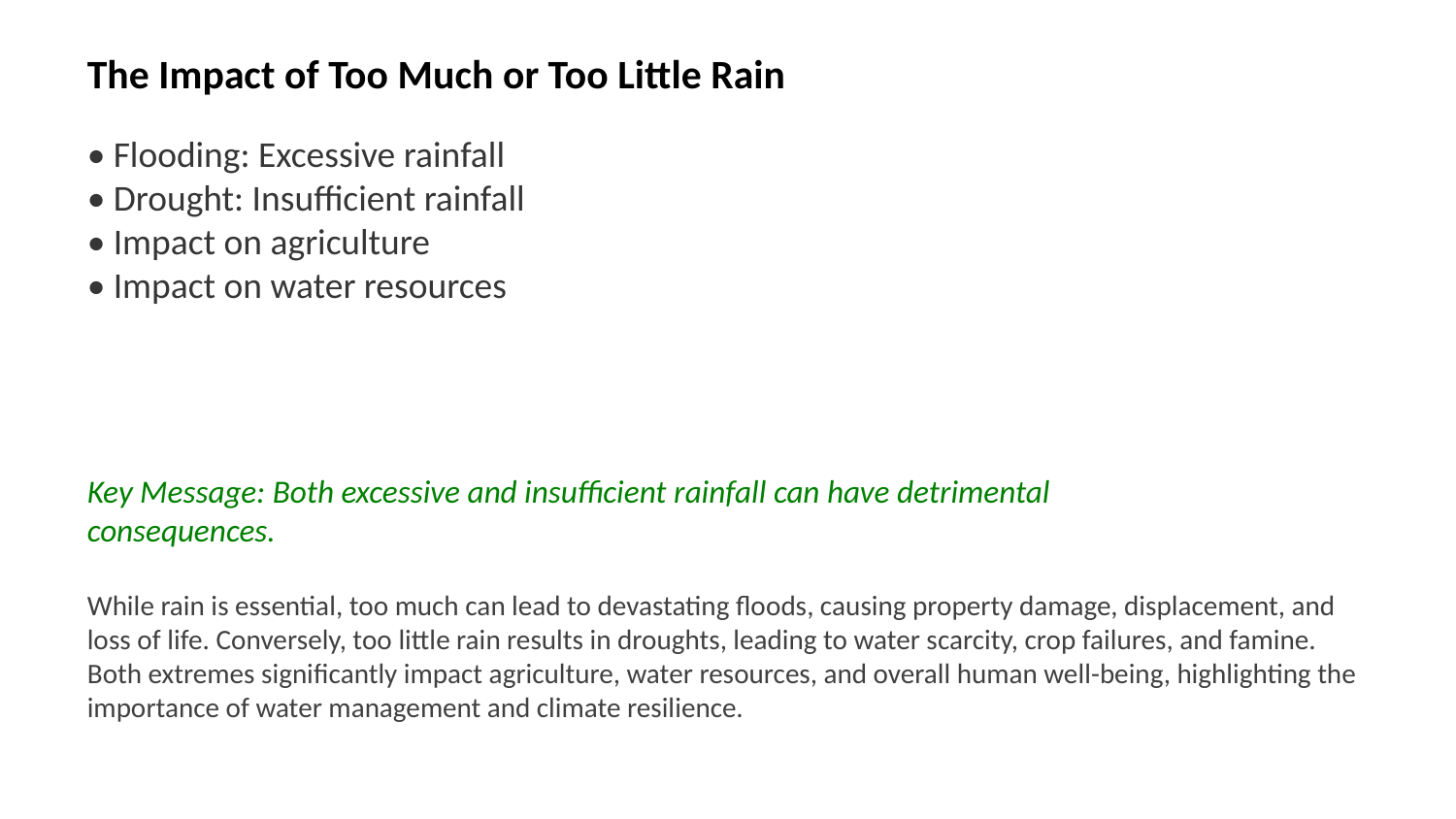

The Impact of Too Much or Too Little Rain
• Flooding: Excessive rainfall
• Drought: Insufficient rainfall
• Impact on agriculture
• Impact on water resources
Key Message: Both excessive and insufficient rainfall can have detrimental consequences.
While rain is essential, too much can lead to devastating floods, causing property damage, displacement, and loss of life. Conversely, too little rain results in droughts, leading to water scarcity, crop failures, and famine. Both extremes significantly impact agriculture, water resources, and overall human well-being, highlighting the importance of water management and climate resilience.
Images: flooding, drought, water scarcity, crop failure, climate change